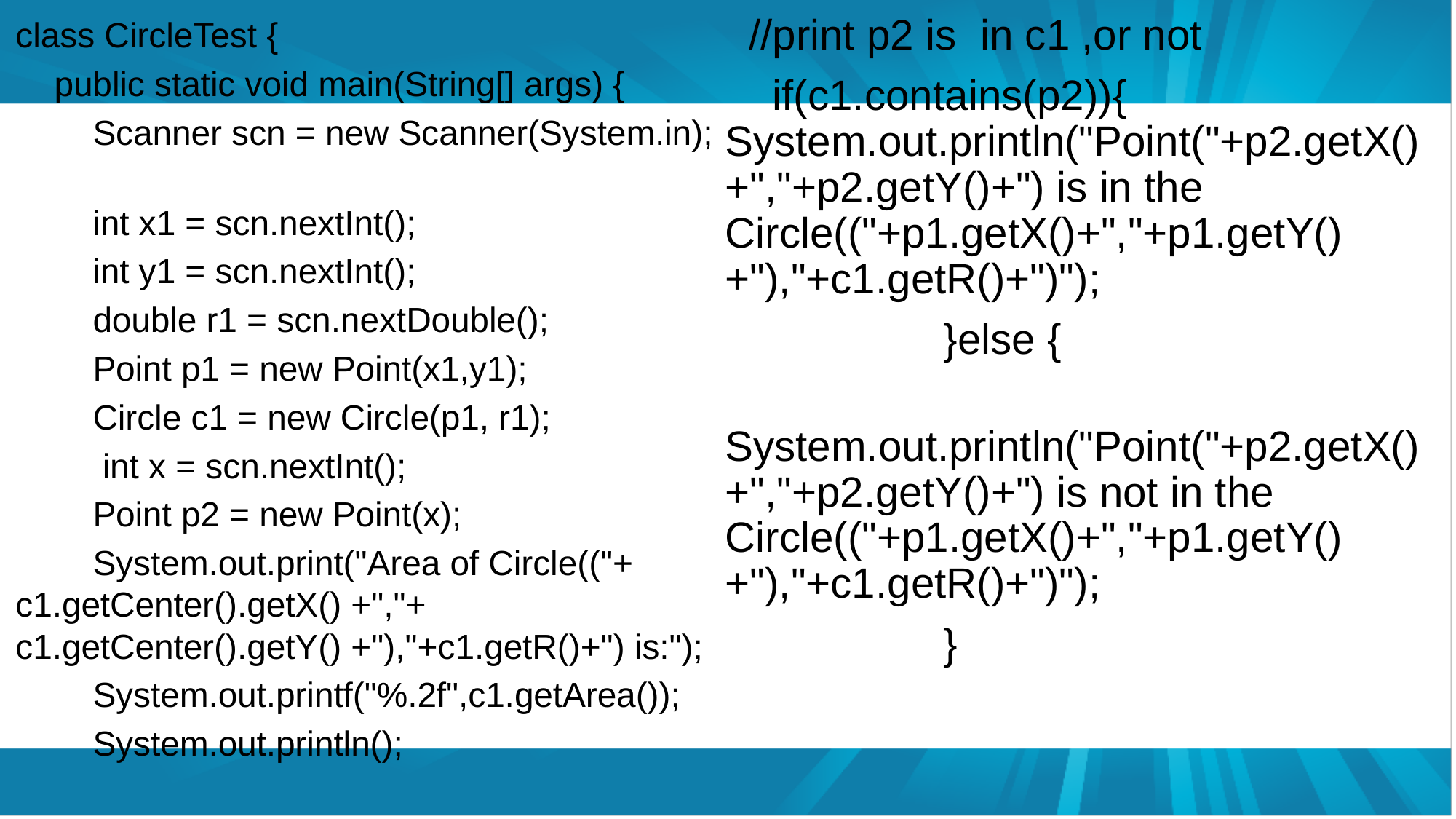

class CircleTest {
    public static void main(String[] args) {
        Scanner scn = new Scanner(System.in);
        int x1 = scn.nextInt();
        int y1 = scn.nextInt();
        double r1 = scn.nextDouble();
        Point p1 = new Point(x1,y1);
        Circle c1 = new Circle(p1, r1);
         int x = scn.nextInt();
        Point p2 = new Point(x);
        System.out.print("Area of Circle(("+ c1.getCenter().getX() +","+ c1.getCenter().getY() +"),"+c1.getR()+") is:");
        System.out.printf("%.2f",c1.getArea());
        System.out.println();
  //print p2 is  in c1 ,or not
    if(c1.contains(p2)){			System.out.println("Point("+p2.getX()+","+p2.getY()+") is in the Circle(("+p1.getX()+","+p1.getY()+"),"+c1.getR()+")");
		}else {
	System.out.println("Point("+p2.getX()+","+p2.getY()+") is not in the Circle(("+p1.getX()+","+p1.getY()+"),"+c1.getR()+")");
		}